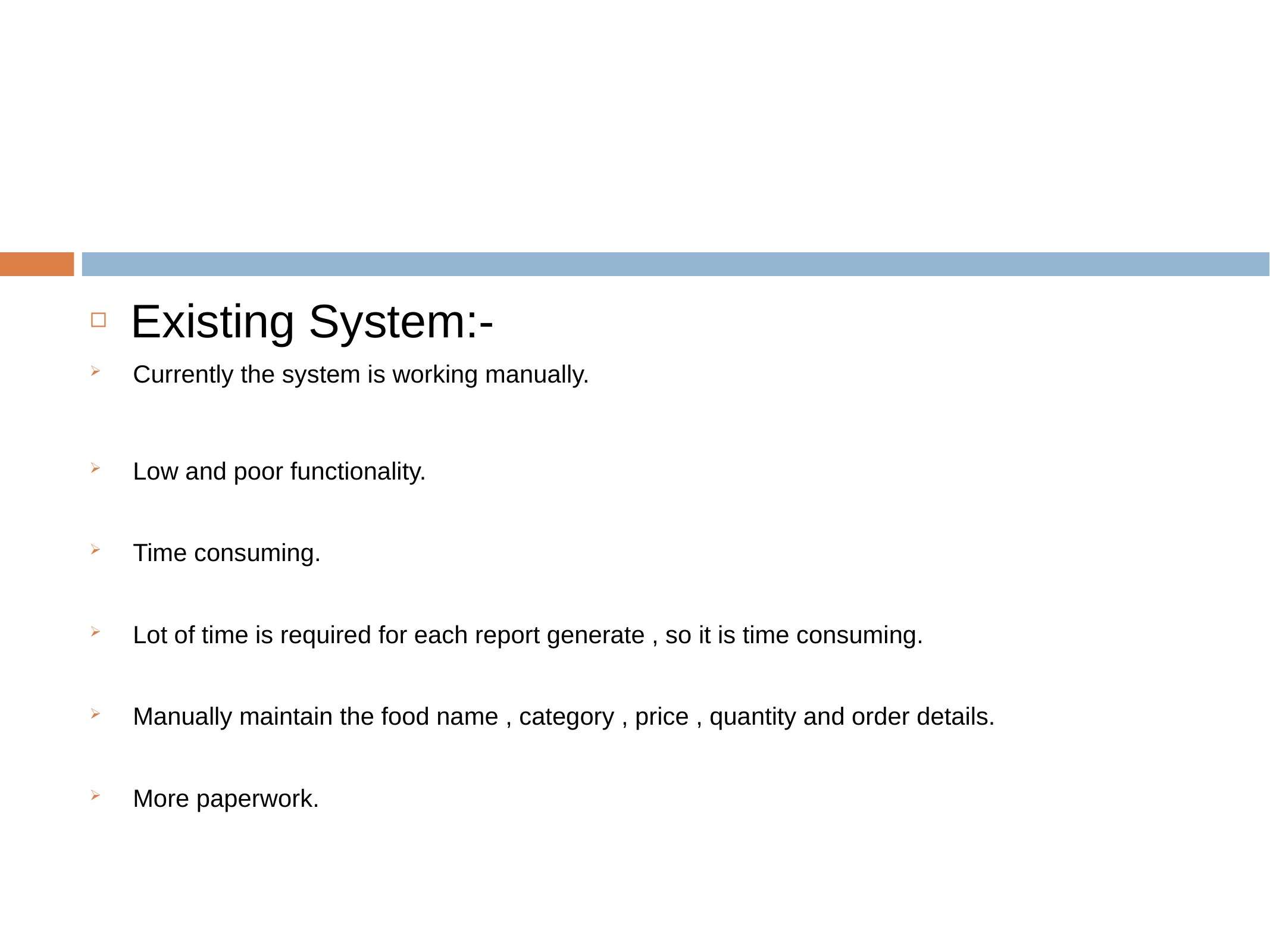

Existing System:-
Currently the system is working manually.

Low and poor functionality.

Time consuming.

Lot of time is required for each report generate , so it is time consuming.

Manually maintain the food name , category , price , quantity and order details.

More paperwork.